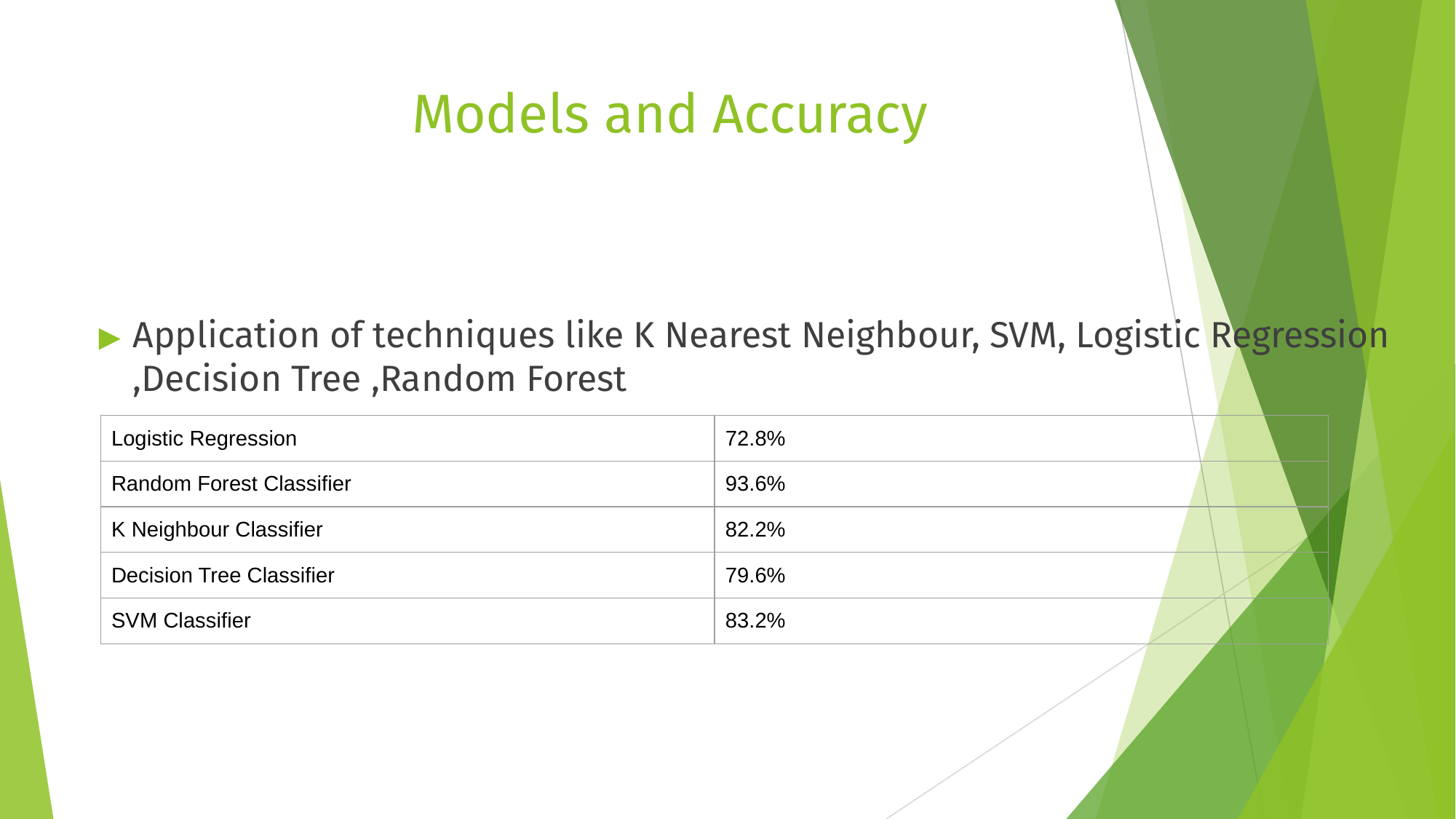

# Models and Accuracy

Application of techniques like K Nearest Neighbour, SVM, Logistic Regression  ,Decision Tree ,Random Forest

| Logistic Regression | 72.8% |
| --- | --- |
| Random Forest Classifier | 93.6% |
| K Neighbour Classifier | 82.2% |
| Decision Tree Classifier | 79.6% |
| SVM Classifier | 83.2% |